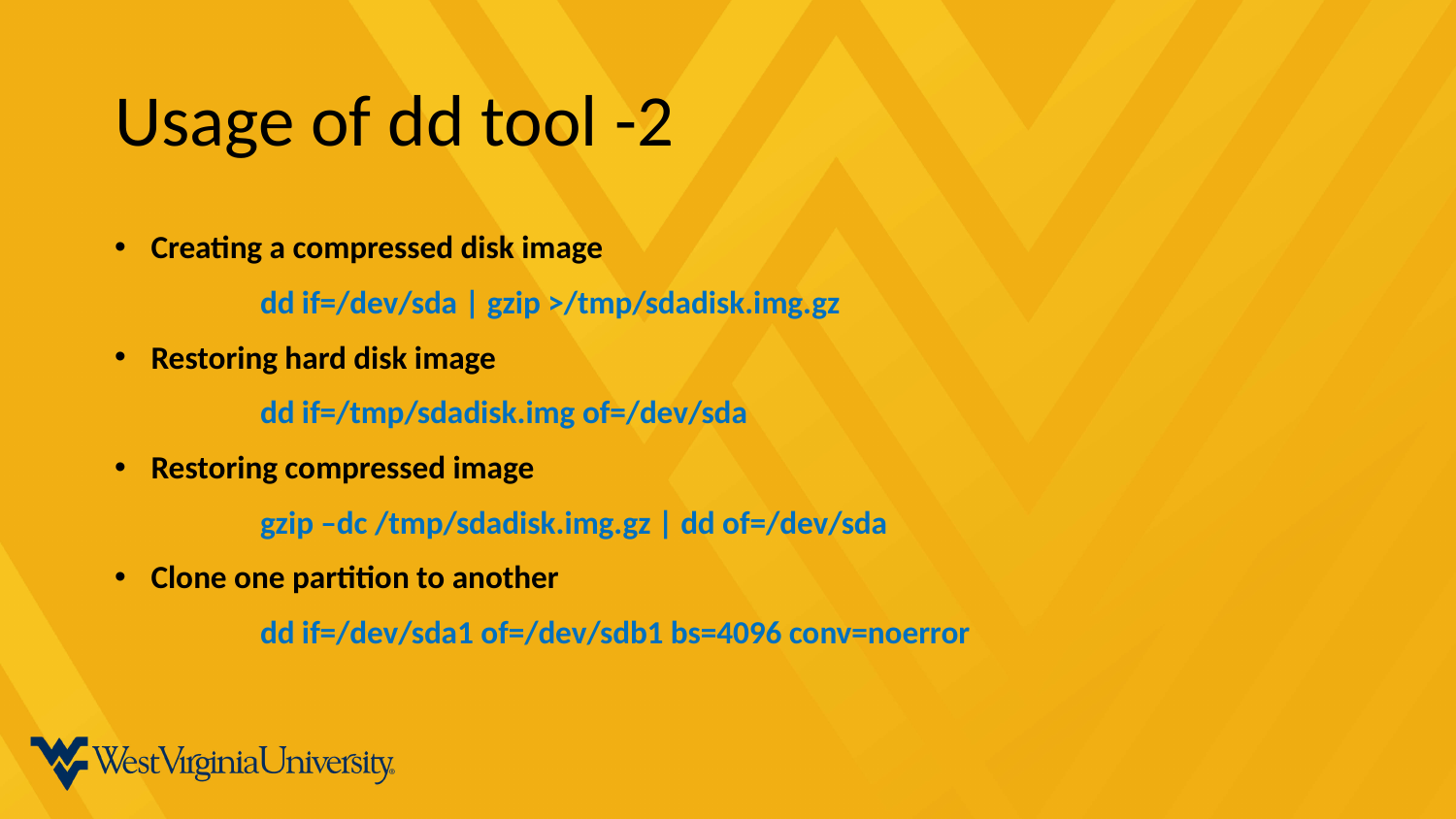

# Usage of dd tool -2
Creating a compressed disk image
	dd if=/dev/sda | gzip >/tmp/sdadisk.img.gz
Restoring hard disk image
	dd if=/tmp/sdadisk.img of=/dev/sda
Restoring compressed image
	gzip –dc /tmp/sdadisk.img.gz | dd of=/dev/sda
Clone one partition to another
	dd if=/dev/sda1 of=/dev/sdb1 bs=4096 conv=noerror